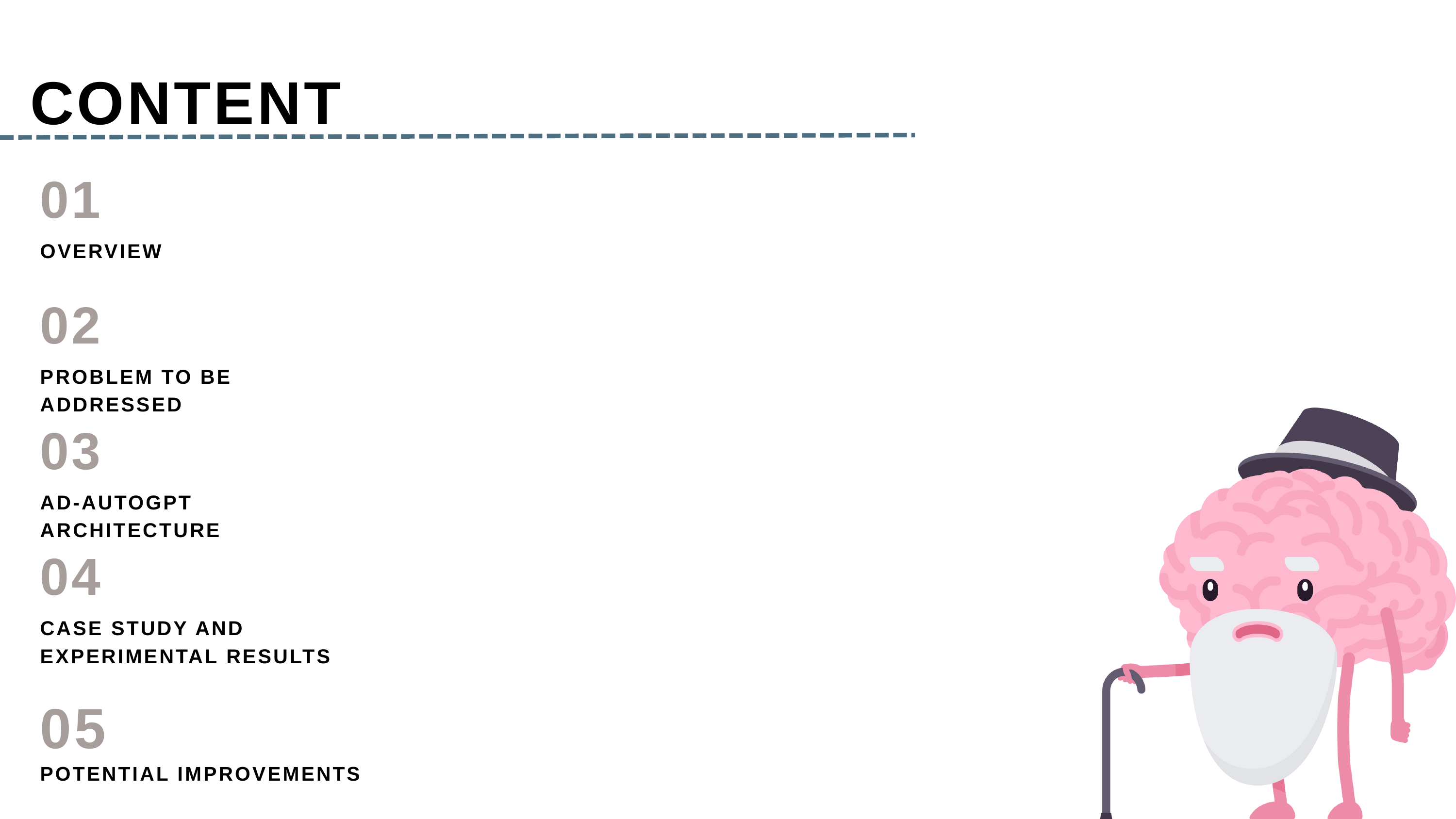

CONTENT

01
OVERVIEW
02
PROBLEM TO BE ADDRESSED
03

AD-AUTOGPT ARCHITECTURE
04
CASE STUDY AND EXPERIMENTAL RESULTS

05
POTENTIAL IMPROVEMENTS